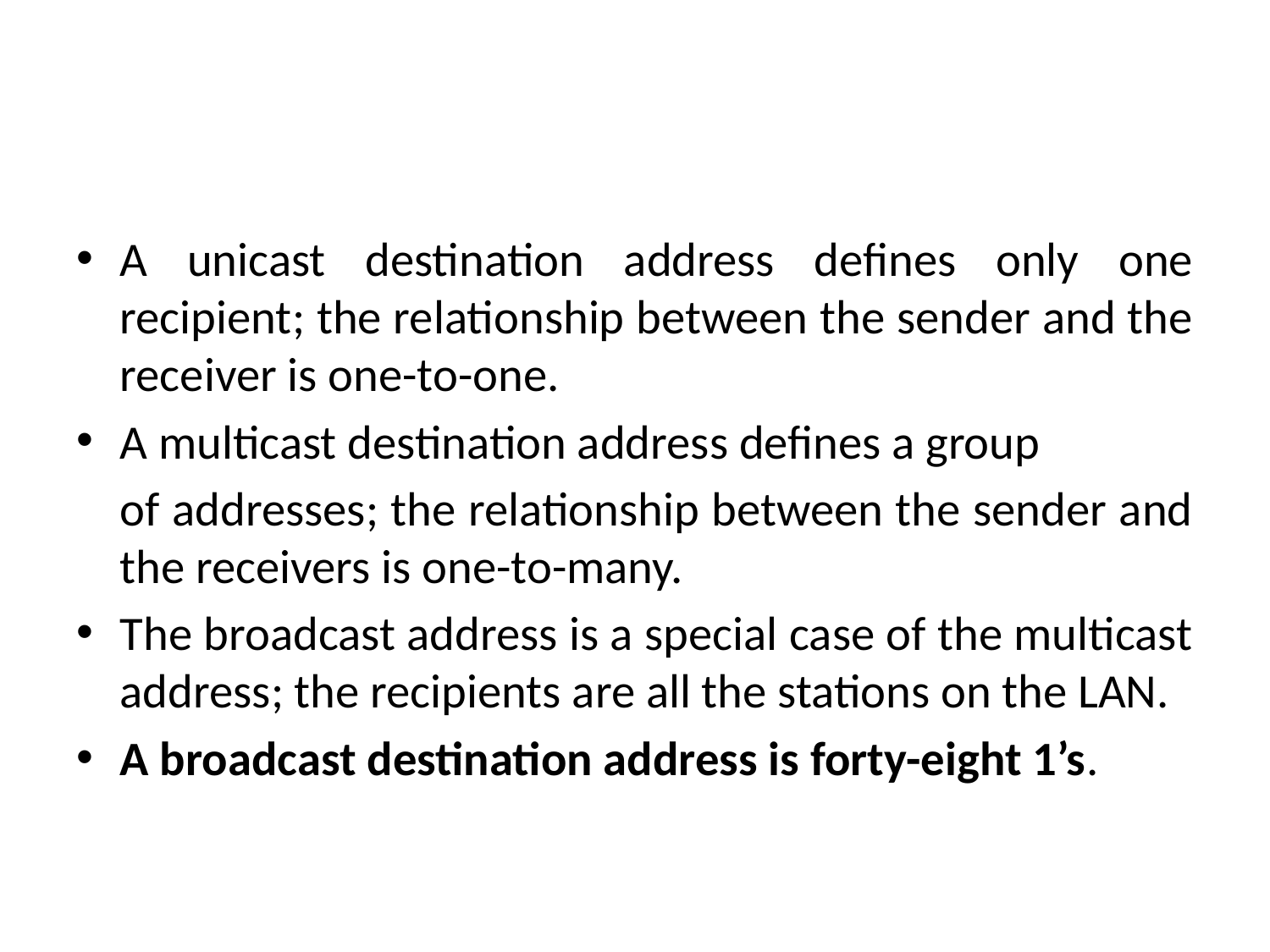

#
A unicast destination address defines only one recipient; the relationship between the sender and the receiver is one-to-one.
A multicast destination address defines a group
	of addresses; the relationship between the sender and the receivers is one-to-many.
The broadcast address is a special case of the multicast address; the recipients are all the stations on the LAN.
A broadcast destination address is forty-eight 1’s.